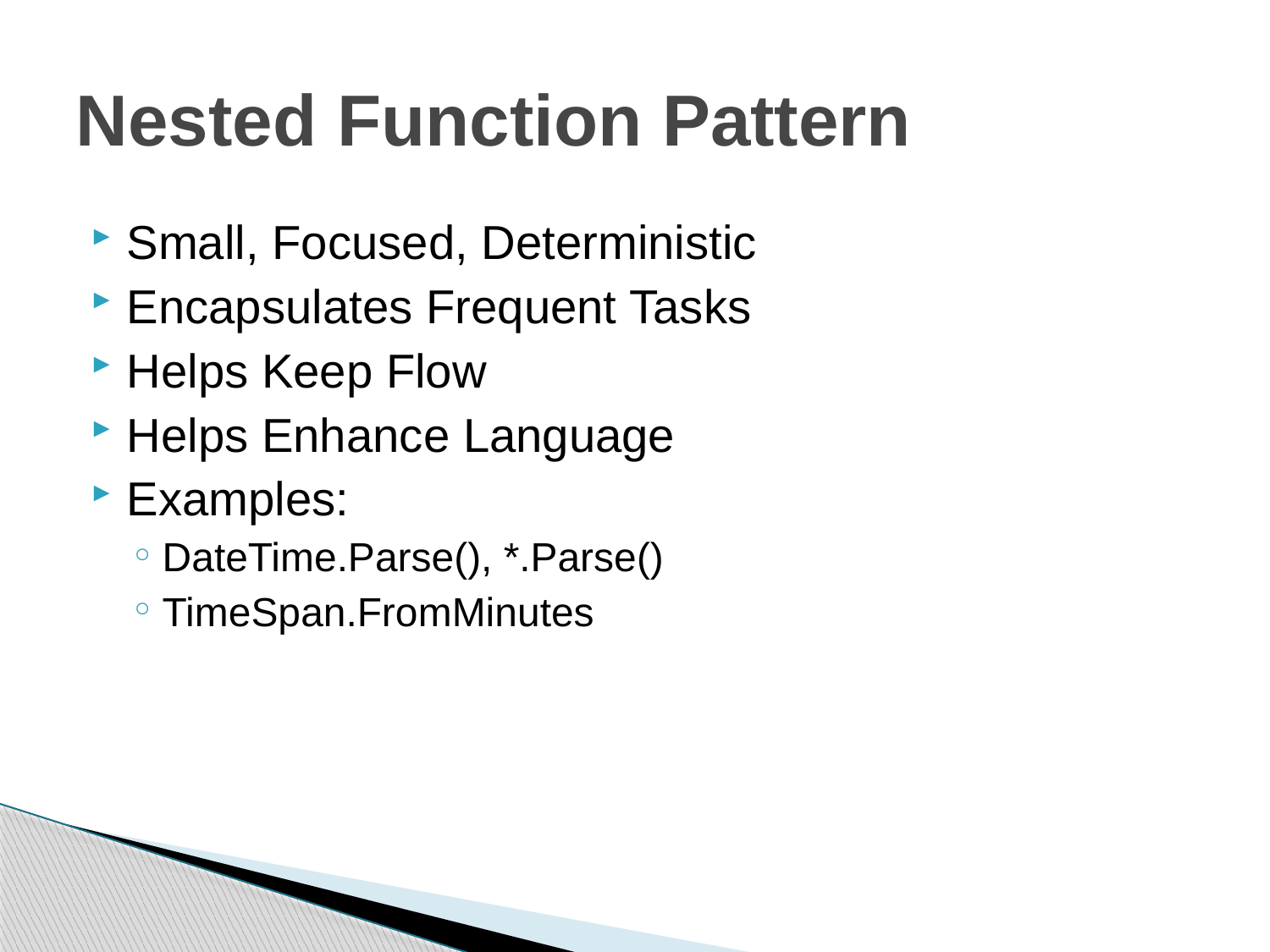

# Nested Function Pattern
Small, Focused, Deterministic
Encapsulates Frequent Tasks
Helps Keep Flow
Helps Enhance Language
Examples:
DateTime.Parse(), *.Parse()
TimeSpan.FromMinutes